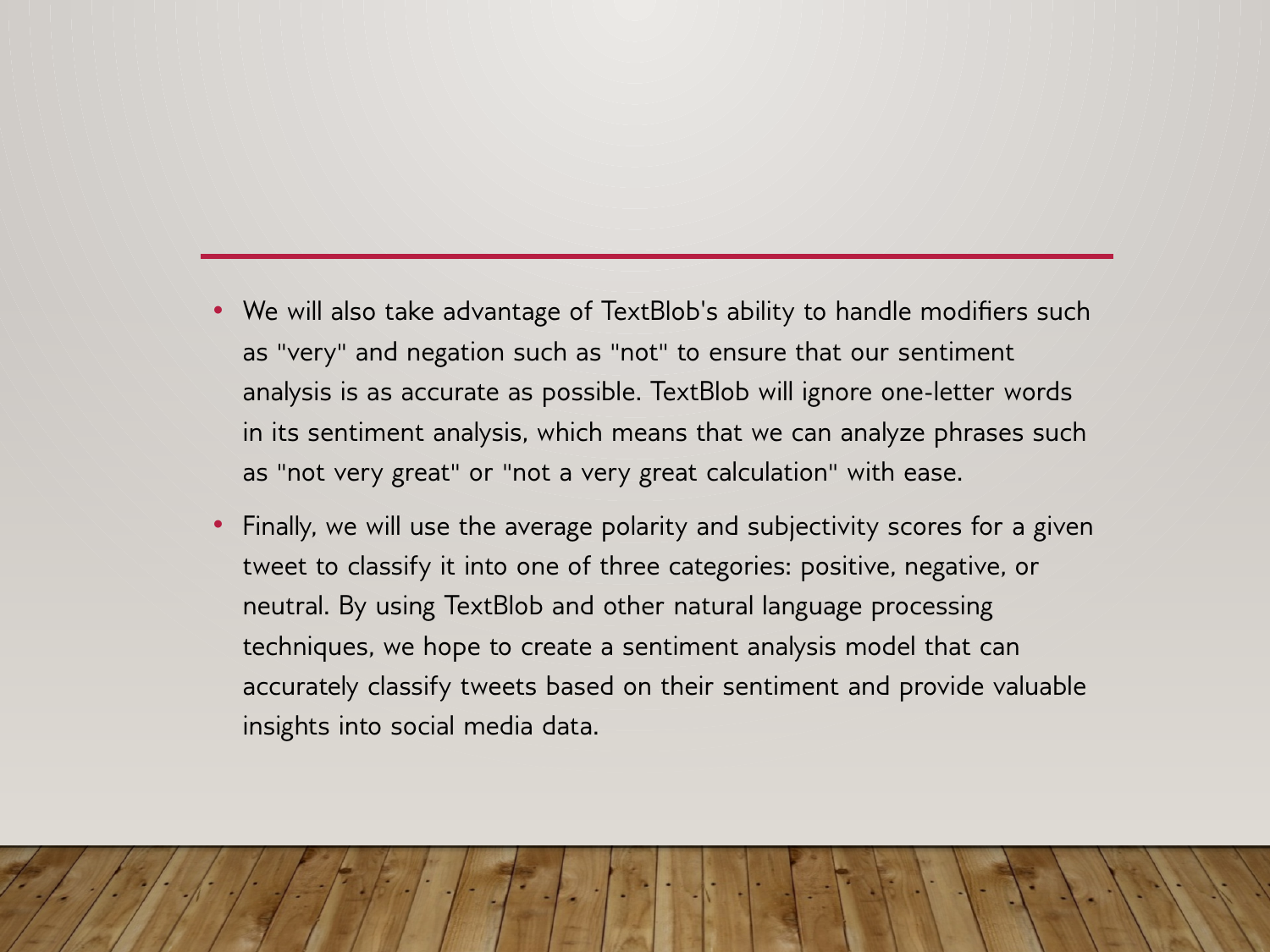

We will also take advantage of TextBlob's ability to handle modifiers such as "very" and negation such as "not" to ensure that our sentiment analysis is as accurate as possible. TextBlob will ignore one-letter words in its sentiment analysis, which means that we can analyze phrases such as "not very great" or "not a very great calculation" with ease.
Finally, we will use the average polarity and subjectivity scores for a given tweet to classify it into one of three categories: positive, negative, or neutral. By using TextBlob and other natural language processing techniques, we hope to create a sentiment analysis model that can accurately classify tweets based on their sentiment and provide valuable insights into social media data.